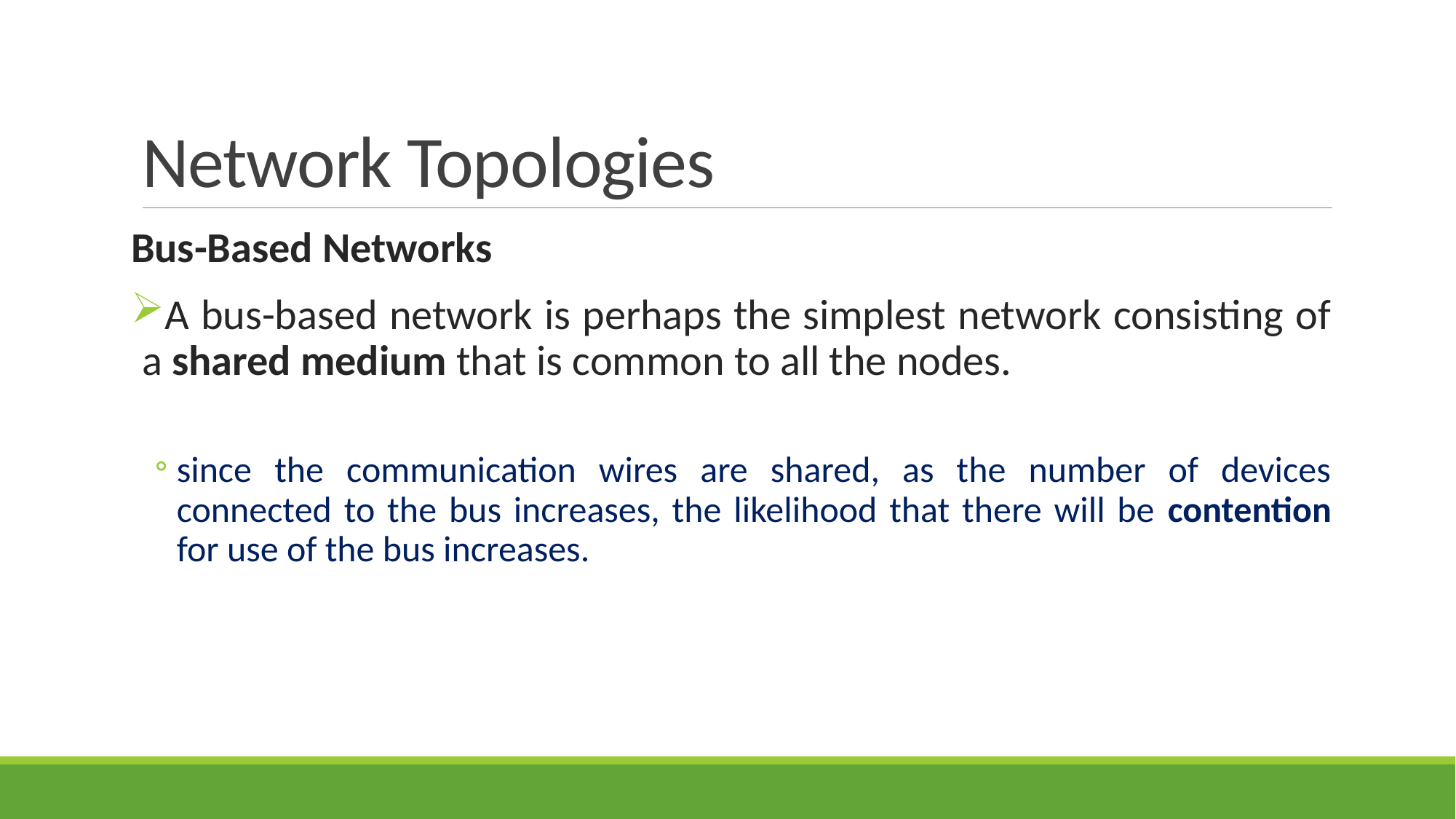

# Network Topologies
Bus-Based Networks
A bus-based network is perhaps the simplest network consisting of a shared medium that is common to all the nodes.

since the communication wires are shared, as the number of devices connected to the bus increases, the likelihood that there will be contention for use of the bus increases.